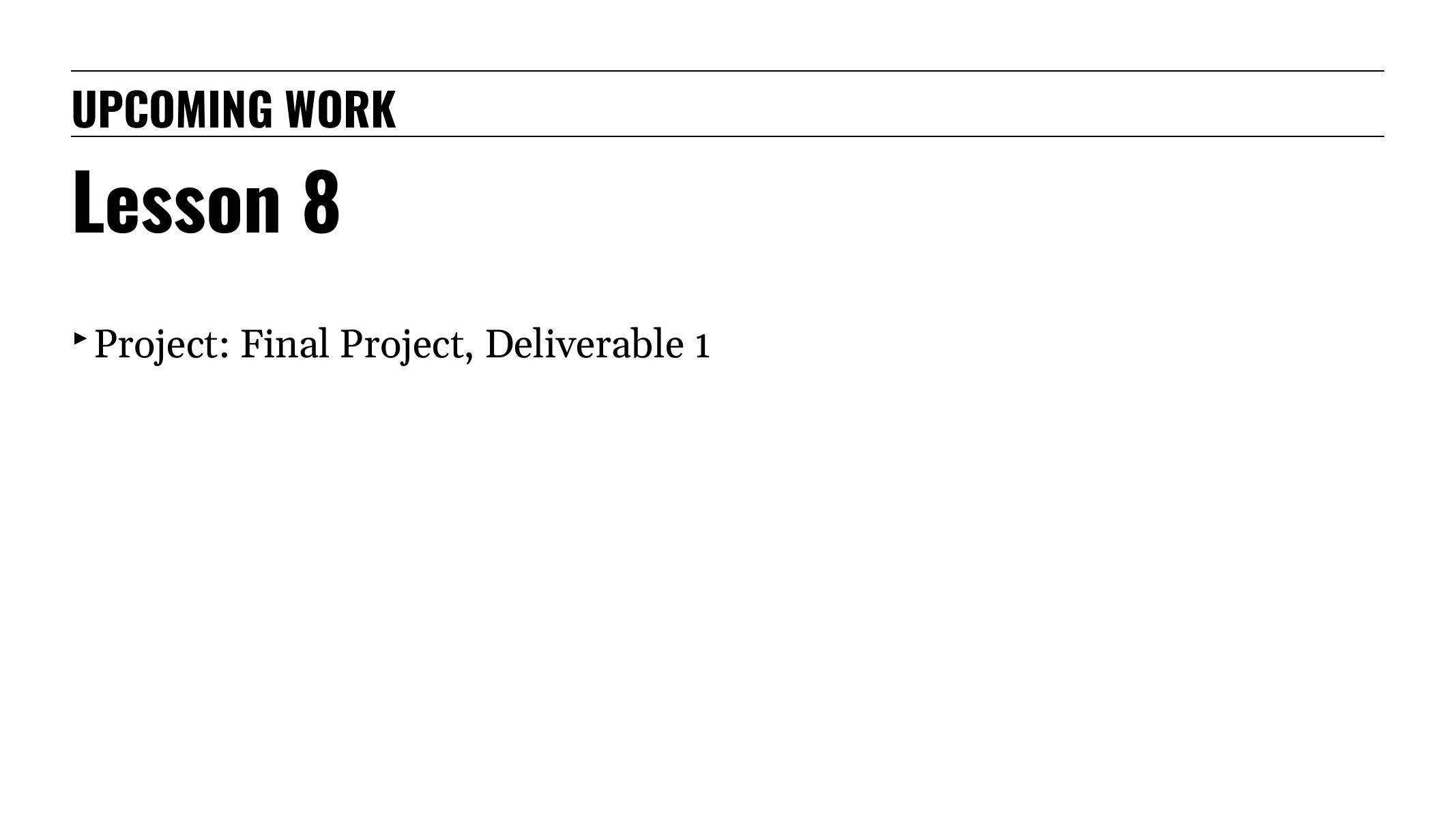

UPCOMING WORK
# Lesson 8

Project: Final Project, Deliverable 1